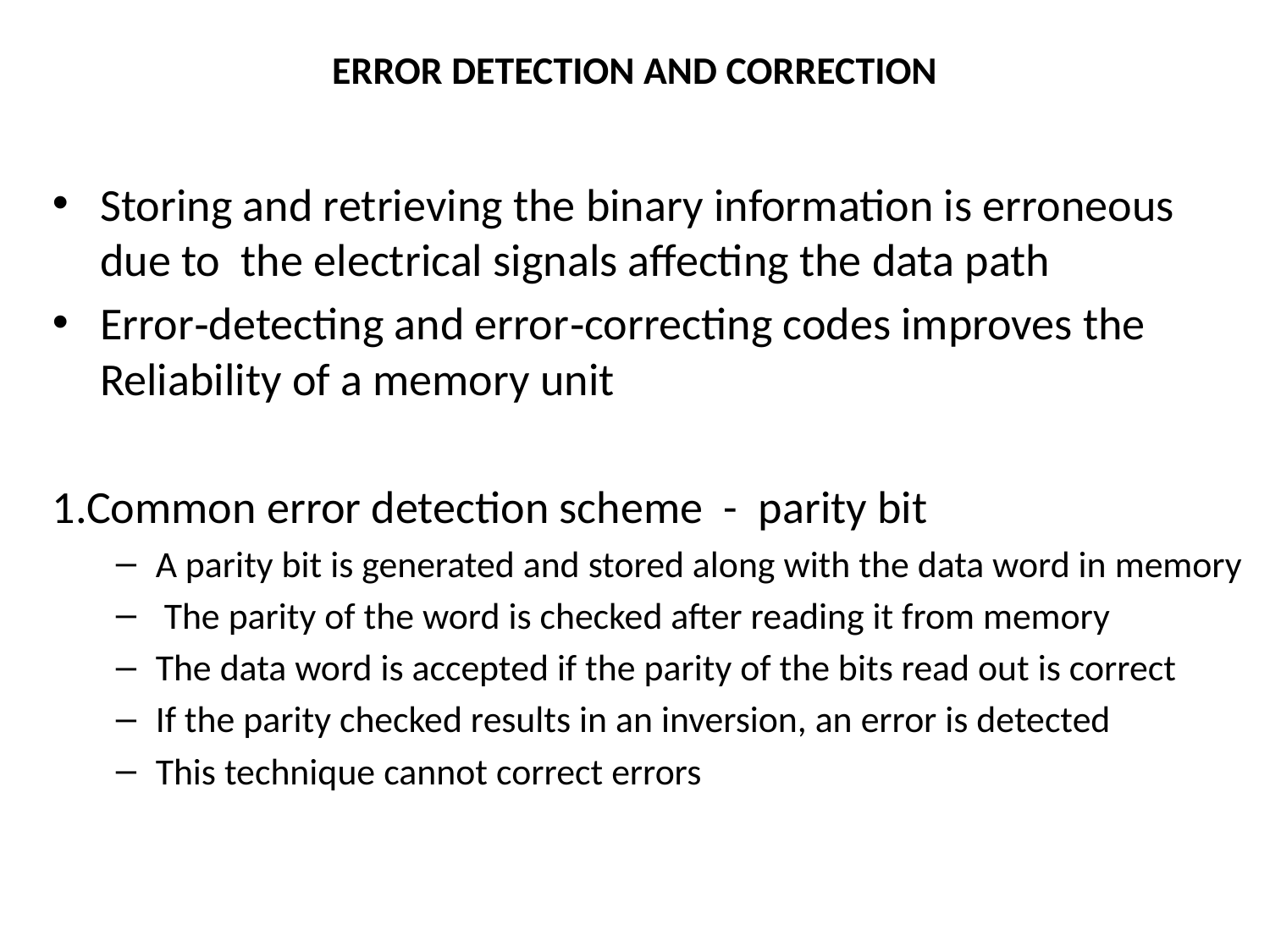

# ERROR DETECTION AND CORRECTION
Storing and retrieving the binary information is erroneous due to  the electrical signals affecting the data path
Error‐detecting and error‐correcting codes improves the Reliability of a memory unit

1.Common error detection scheme  -  parity bit
A parity bit is generated and stored along with the data word in memory
 The parity of the word is checked after reading it from memory
The data word is accepted if the parity of the bits read out is correct
If the parity checked results in an inversion, an error is detected
This technique cannot correct errors